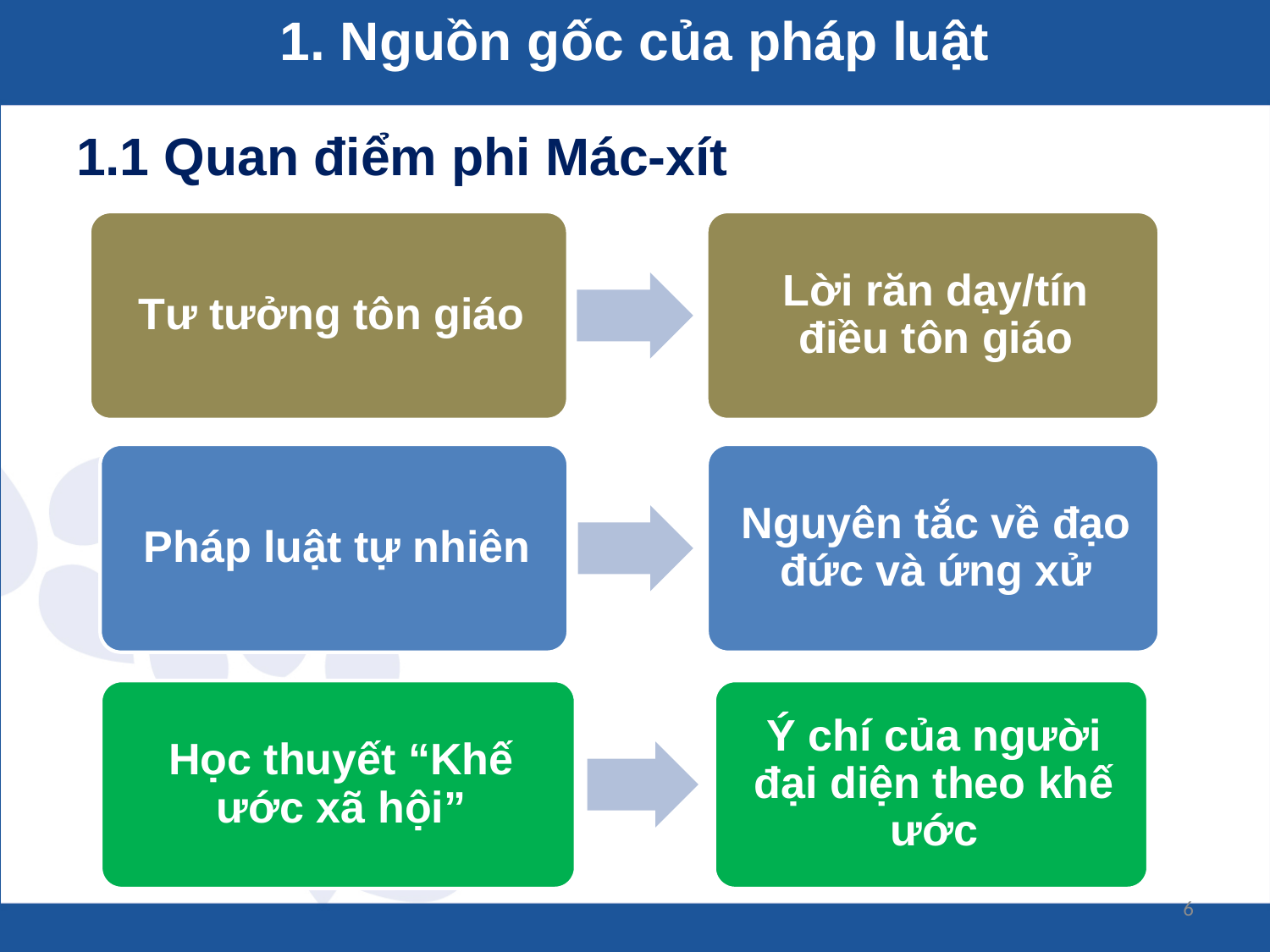

# 1. Nguồn gốc của pháp luật
1.1 Quan điểm phi Mác-xít

Tư tưởng tôn giáo

Lời răn dạy/tín điều tôn giáo
Pháp luật tự nhiên

Nguyên tắc về đạo đức và ứng xử
Học thuyết “Khế ước xã hội”

Ý chí của người đại diện theo khế ước
6